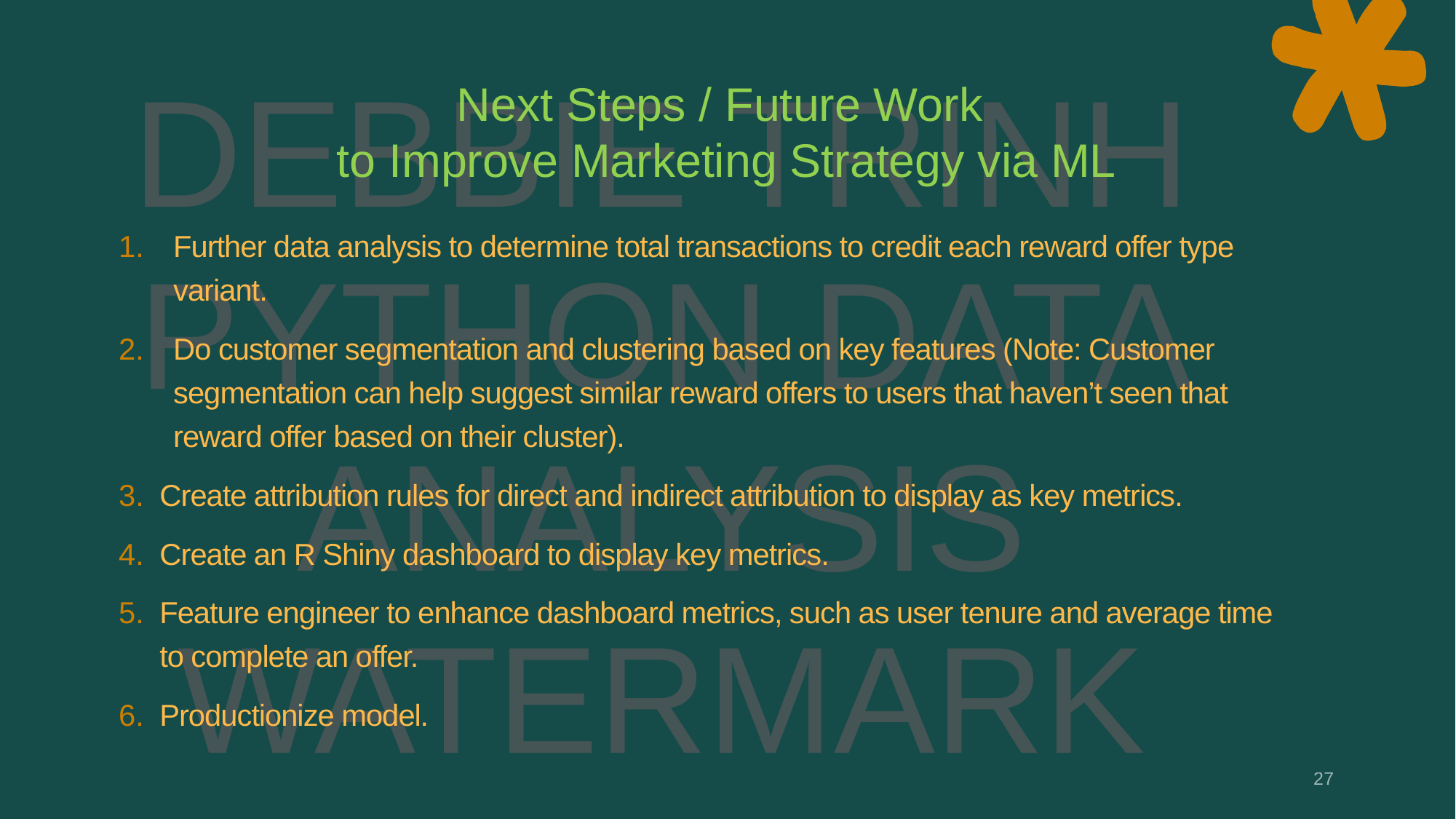

# Next Steps / Future Work to Improve Marketing Strategy via ML
Further data analysis to determine total transactions to credit each reward offer type variant.
Do customer segmentation and clustering based on key features (Note: Customer segmentation can help suggest similar reward offers to users that haven’t seen that reward offer based on their cluster).
Create attribution rules for direct and indirect attribution to display as key metrics.
Create an R Shiny dashboard to display key metrics.
Feature engineer to enhance dashboard metrics, such as user tenure and average time to complete an offer.
Productionize model.
27